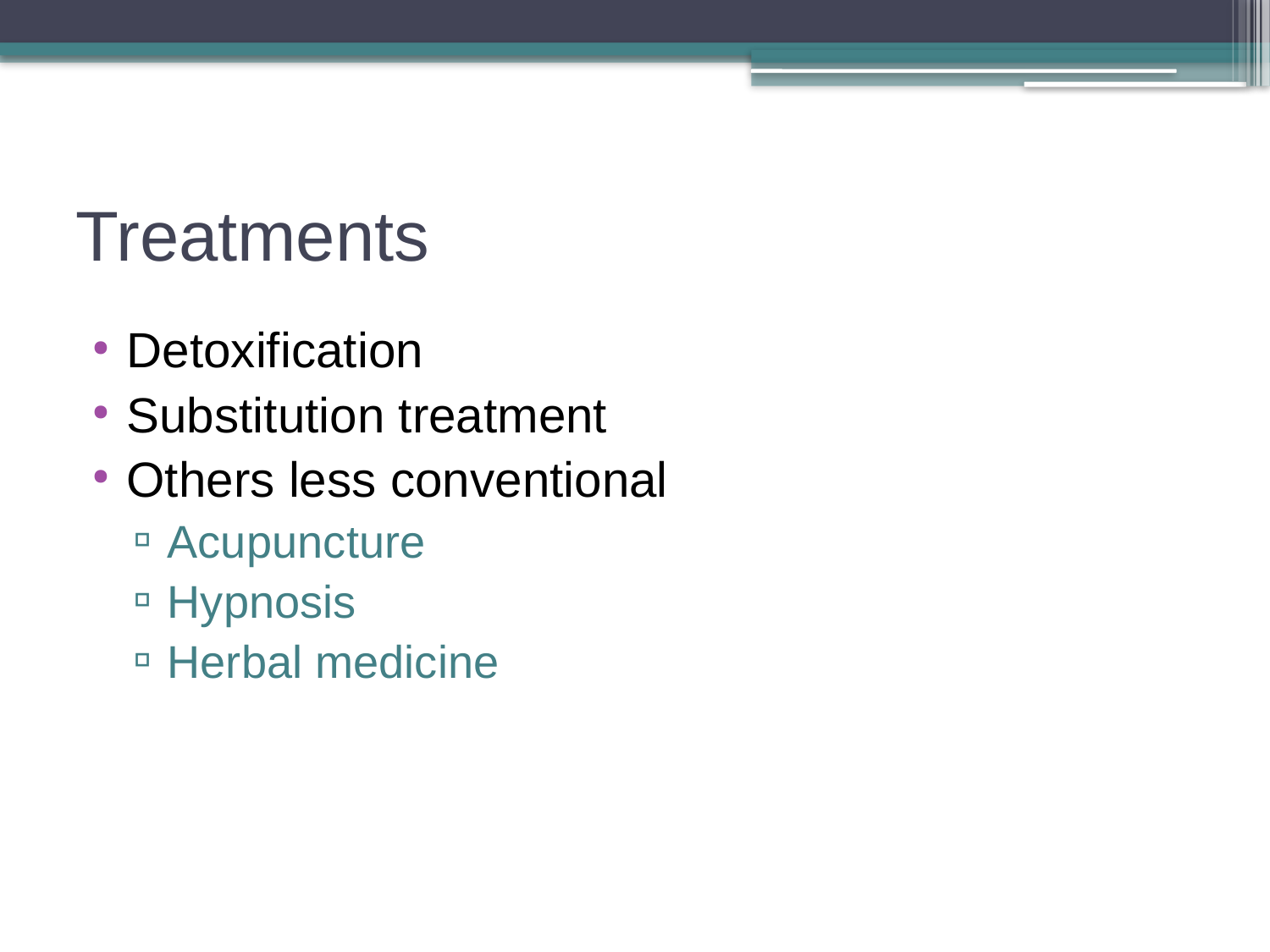

# Treatments
Detoxification
Substitution treatment
Others less conventional
Acupuncture
Hypnosis
Herbal medicine